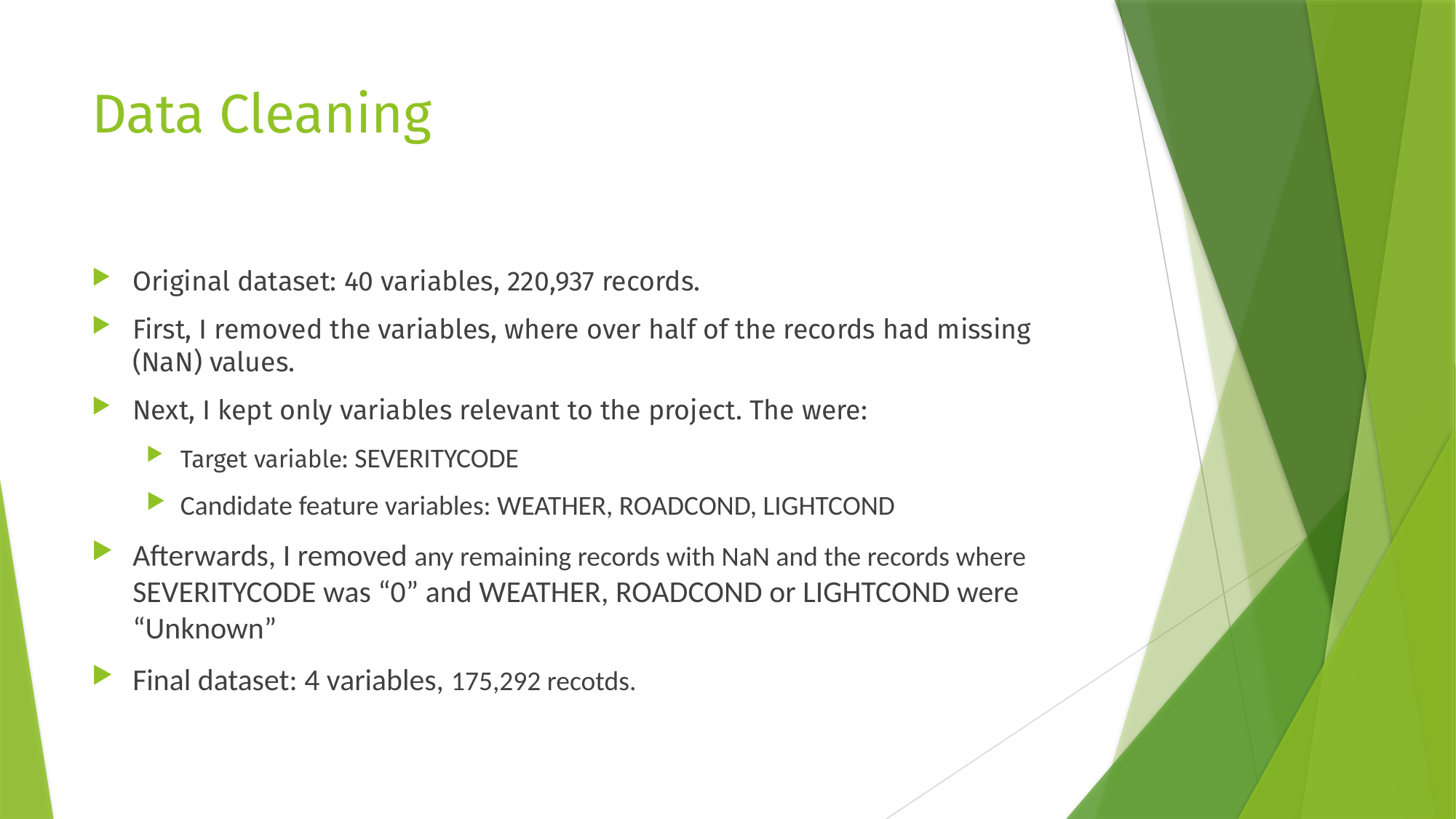

# Data Cleaning
Original dataset: 40 variables, 220,937 records.
First, I removed the variables, where over half of the records had missing (NaN) values.
Next, I kept only variables relevant to the project. The were:
Target variable: SEVERITYCODE
Candidate feature variables: WEATHER, ROADCOND, LIGHTCOND
Afterwards, I removed any remaining records with NaN and the records where SEVERITYCODE was “0” and WEATHER, ROADCOND or LIGHTCOND were “Unknown”
Final dataset: 4 variables, 175,292 recotds.